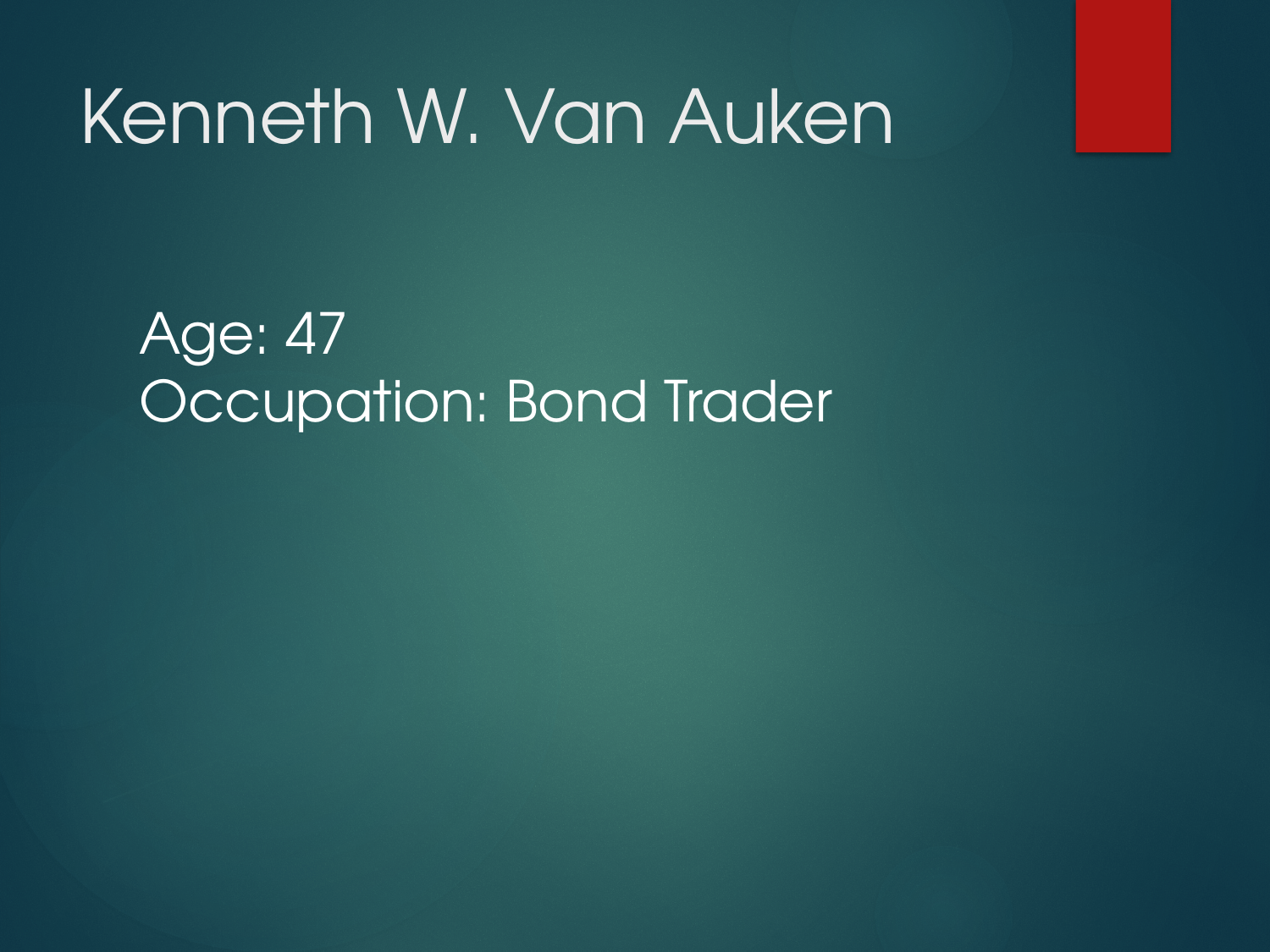

# Kenneth W. Van Auken

Age: 47
Occupation: Bond Trader